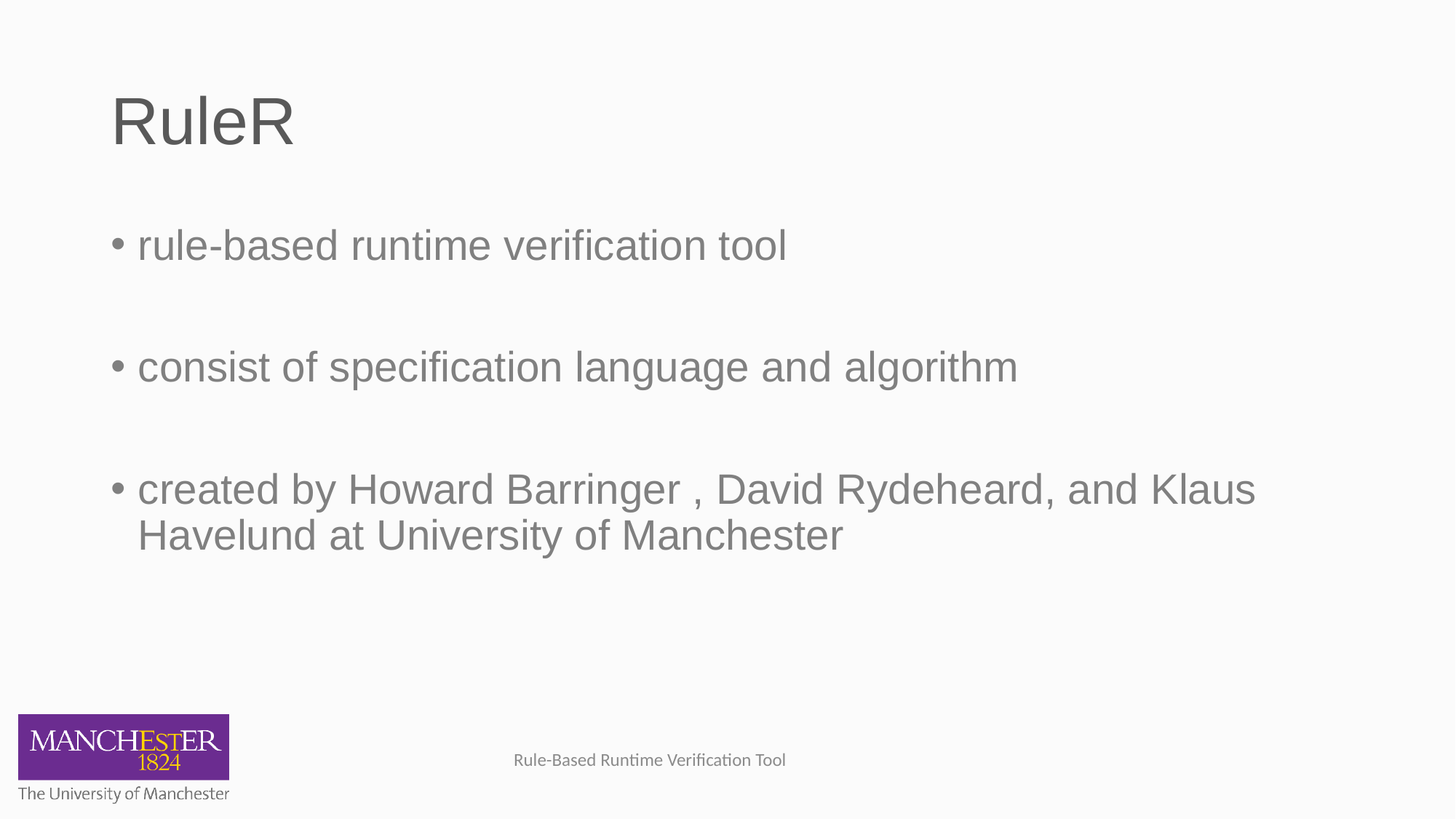

# RuleR
rule-based runtime verification tool

consist of specification language and algorithm

created by Howard Barringer , David Rydeheard, and Klaus Havelund at University of Manchester